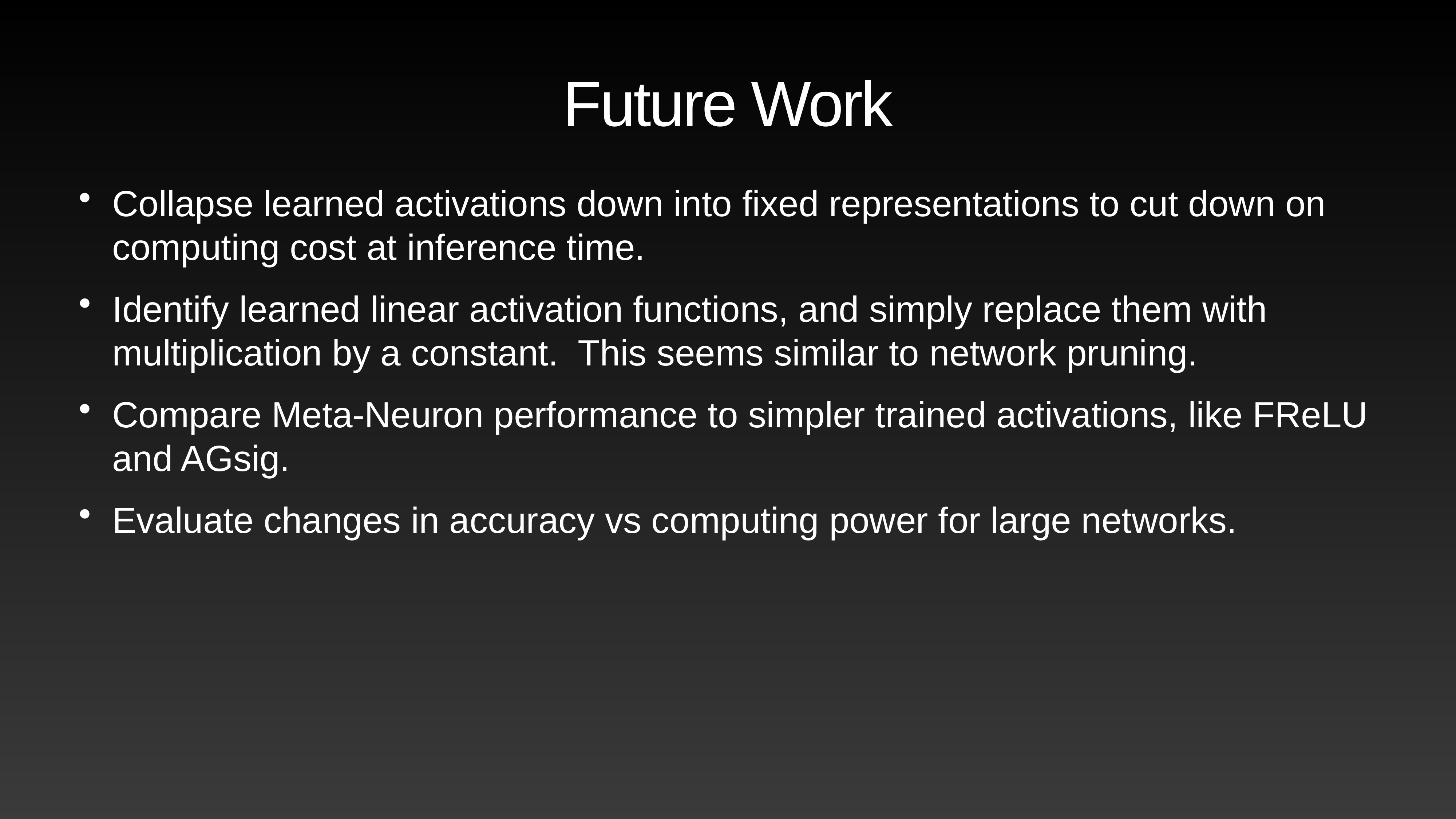

# Future Work
Collapse learned activations down into fixed representations to cut down on computing cost at inference time.
Identify learned linear activation functions, and simply replace them with multiplication by a constant.  This seems similar to network pruning.
Compare Meta-Neuron performance to simpler trained activations, like FReLU and AGsig.
Evaluate changes in accuracy vs computing power for large networks.